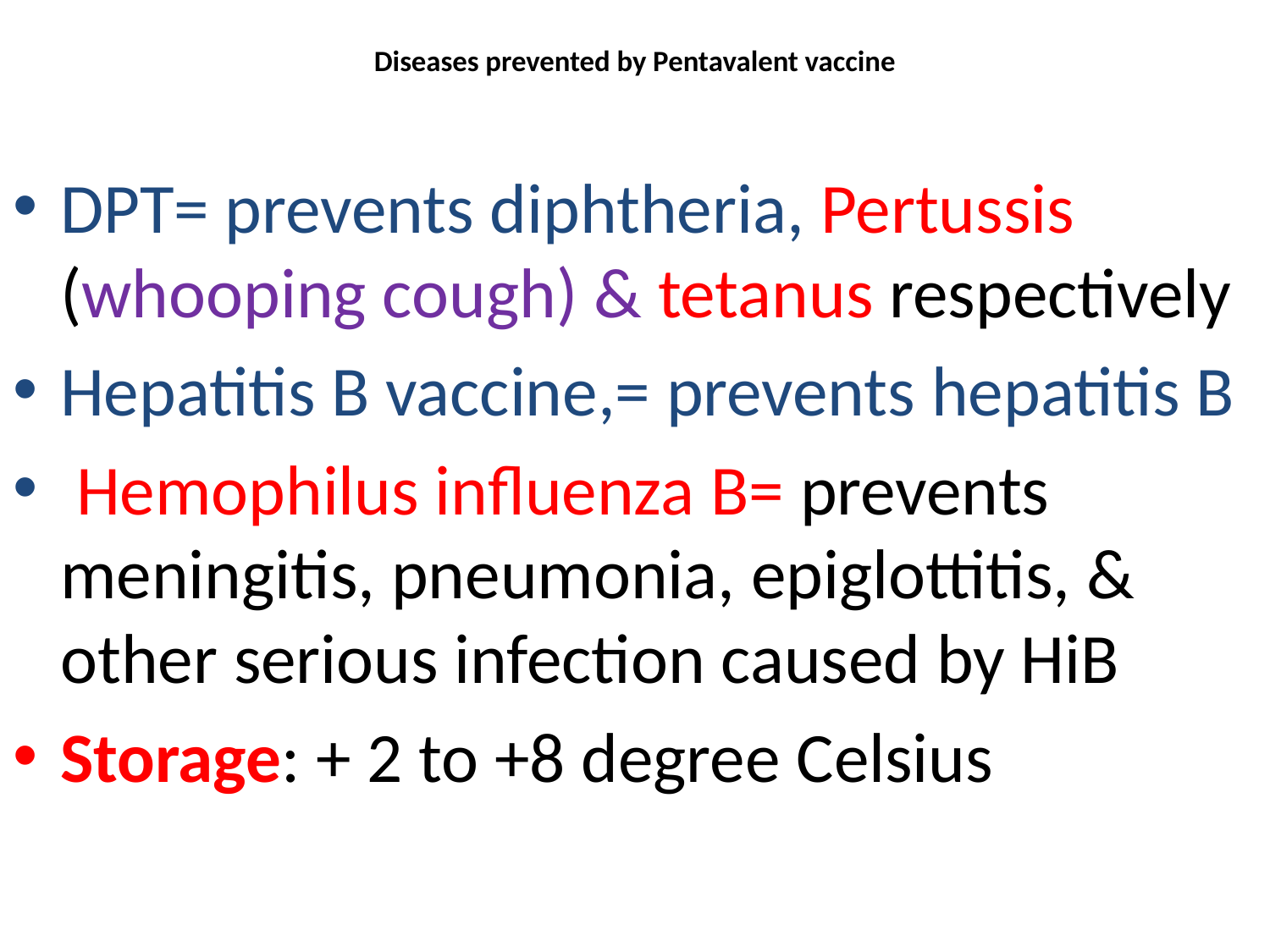

# Diseases prevented by Pentavalent vaccine

DPT= prevents diphtheria, Pertussis (whooping cough) & tetanus respectively
Hepatitis B vaccine,= prevents hepatitis B
 Hemophilus influenza B= prevents meningitis, pneumonia, epiglottitis, & other serious infection caused by HiB
Storage: + 2 to +8 degree Celsius